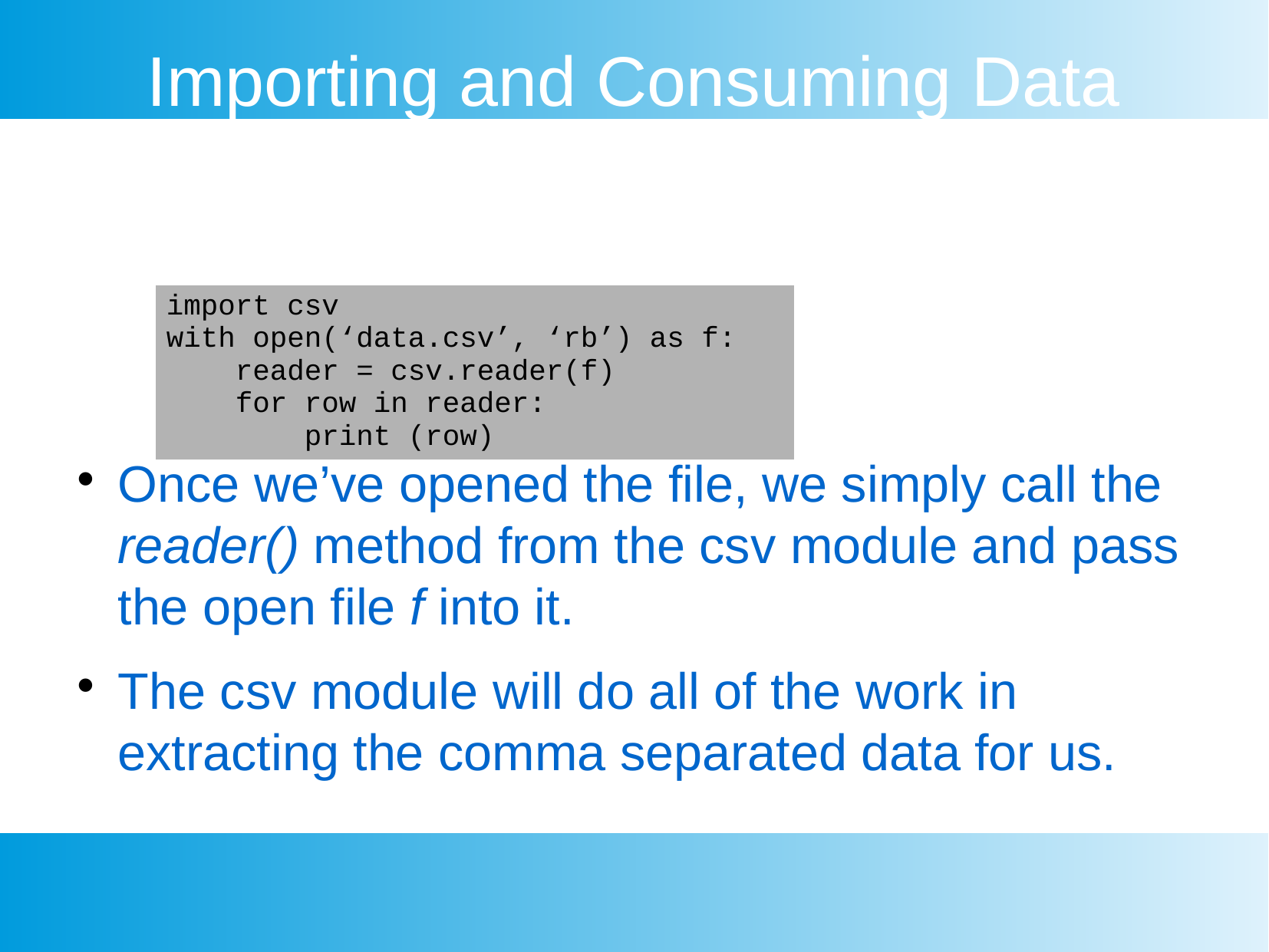

Importing and Consuming Data

Once we’ve opened the file, we simply call the reader() method from the csv module and pass the open file f into it.
The csv module will do all of the work in extracting the comma separated data for us.
| import csv with open(‘data.csv’, ‘rb’) as f: reader = csv.reader(f) for row in reader: print (row) |
| --- |